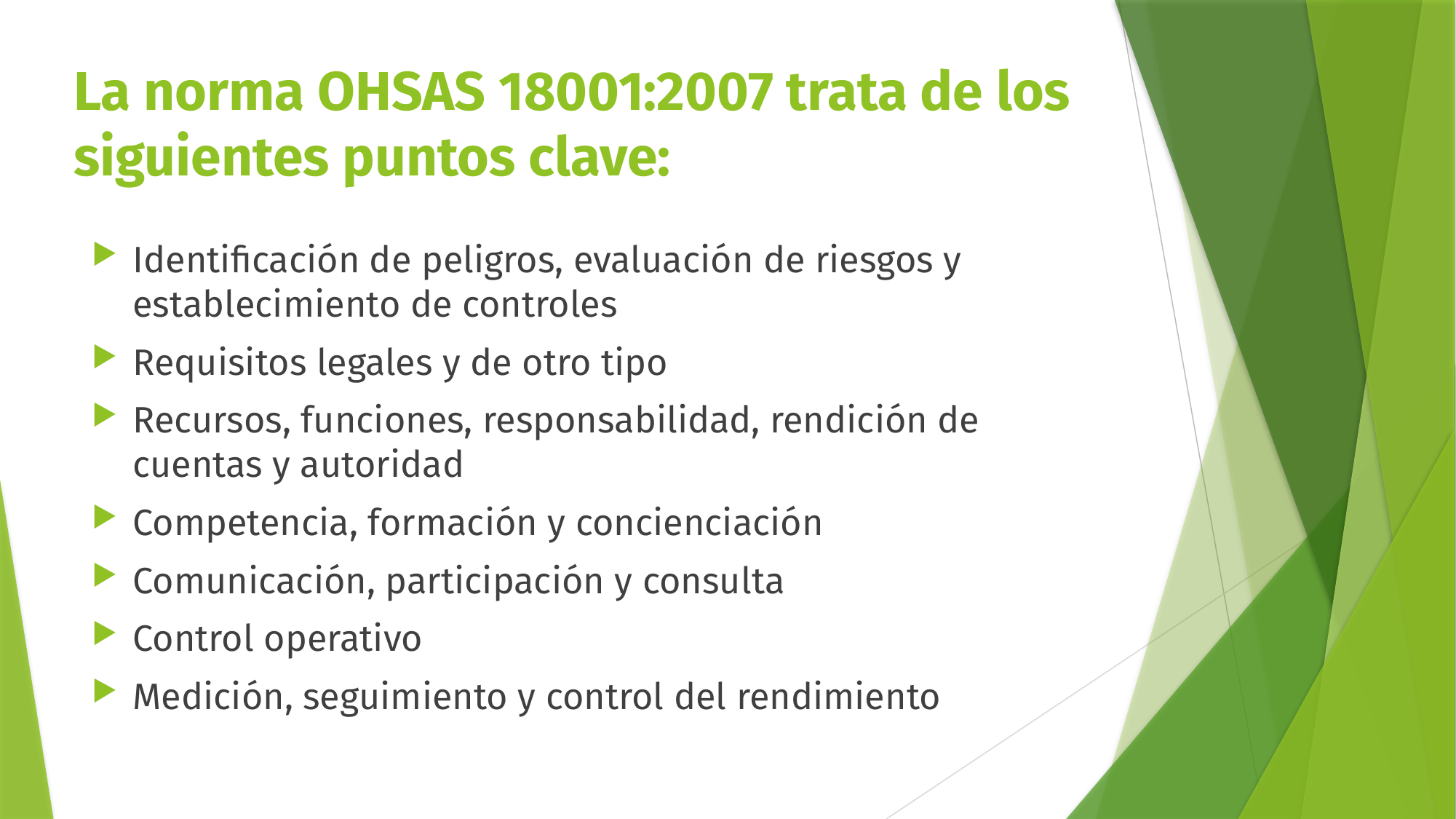

# La norma OHSAS 18001:2007 trata de los siguientes puntos clave:
Identificación de peligros, evaluación de riesgos y establecimiento de controles
Requisitos legales y de otro tipo
Recursos, funciones, responsabilidad, rendición de cuentas y autoridad
Competencia, formación y concienciación
Comunicación, participación y consulta
Control operativo
Medición, seguimiento y control del rendimiento